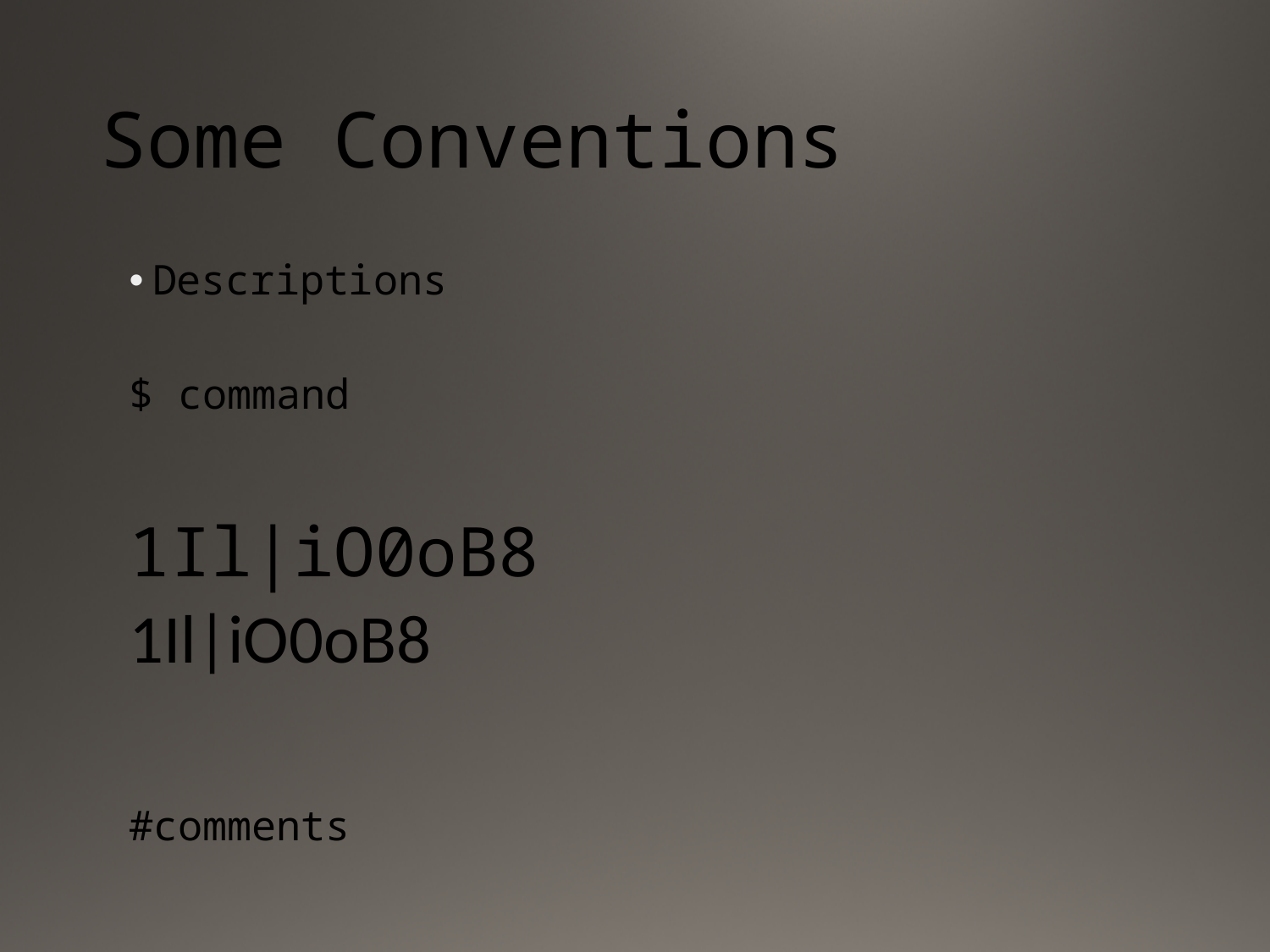

# Some Conventions
Descriptions

$ command

1Il|iO0oB8
1Il|iO0oB8

#comments